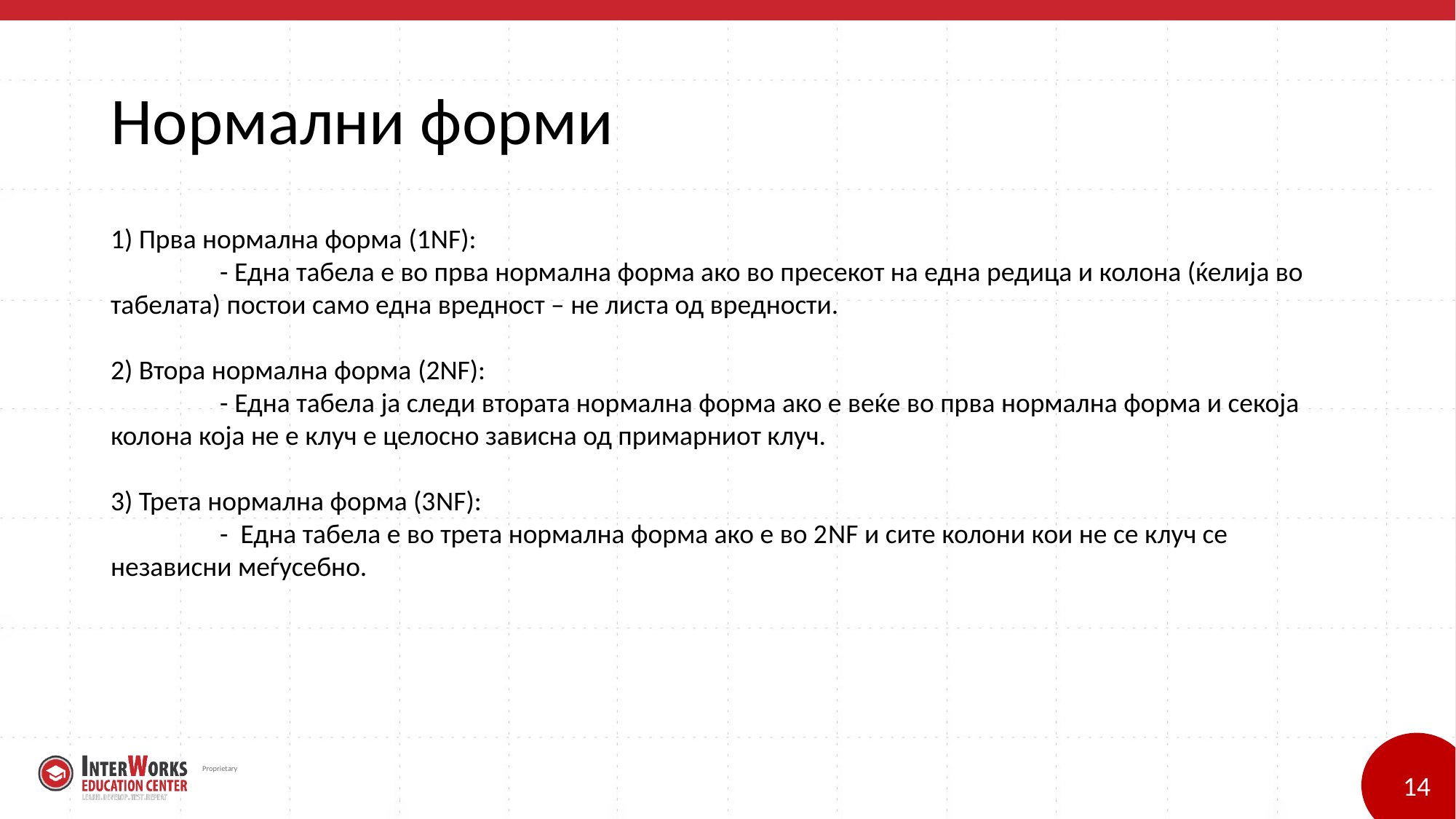

# Нормални форми
1) Прва нормална форма (1NF):
	- Една табела е во прва нормална форма ако во пресекот на една редица и колона (ќелија во табелата) постои само една вредност – не листа од вредности.

2) Втора нормална форма (2NF):
	- Една табела ја следи втората нормална форма ако е веќе во прва нормална форма и секоја колона која не е клуч е целосно зависна од примарниот клуч.

3) Трета нормална форма (3NF):
	-  Една табела е во трета нормална форма ако е во 2NF и сите колони кои не се клуч се независни меѓусебно.